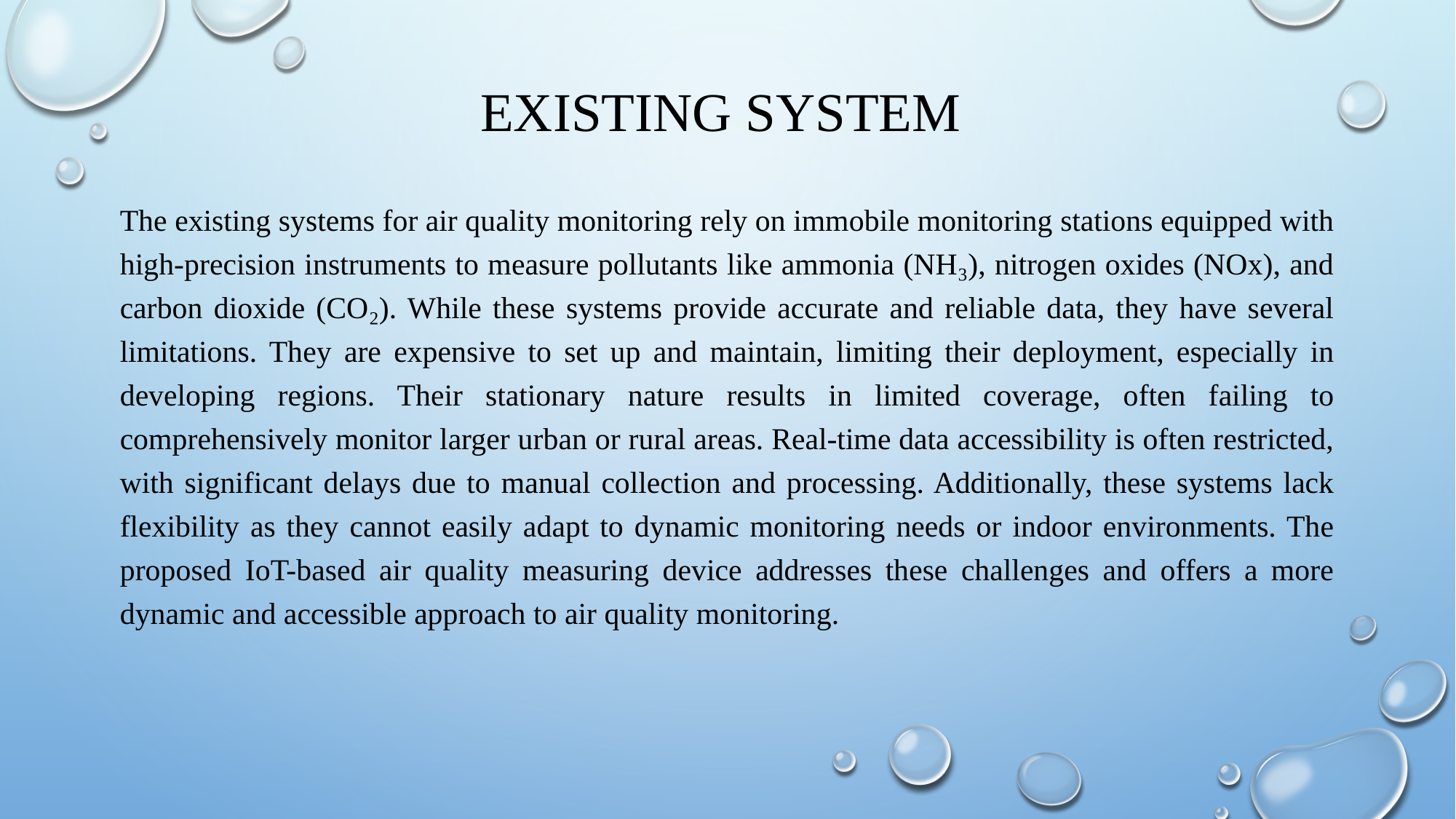

# existing system
The existing systems for air quality monitoring rely on immobile monitoring stations equipped with high-precision instruments to measure pollutants like ammonia (NH₃), nitrogen oxides (NOx), and carbon dioxide (CO₂). While these systems provide accurate and reliable data, they have several limitations. They are expensive to set up and maintain, limiting their deployment, especially in developing regions. Their stationary nature results in limited coverage, often failing to comprehensively monitor larger urban or rural areas. Real-time data accessibility is often restricted, with significant delays due to manual collection and processing. Additionally, these systems lack flexibility as they cannot easily adapt to dynamic monitoring needs or indoor environments. The proposed IoT-based air quality measuring device addresses these challenges and offers a more dynamic and accessible approach to air quality monitoring.